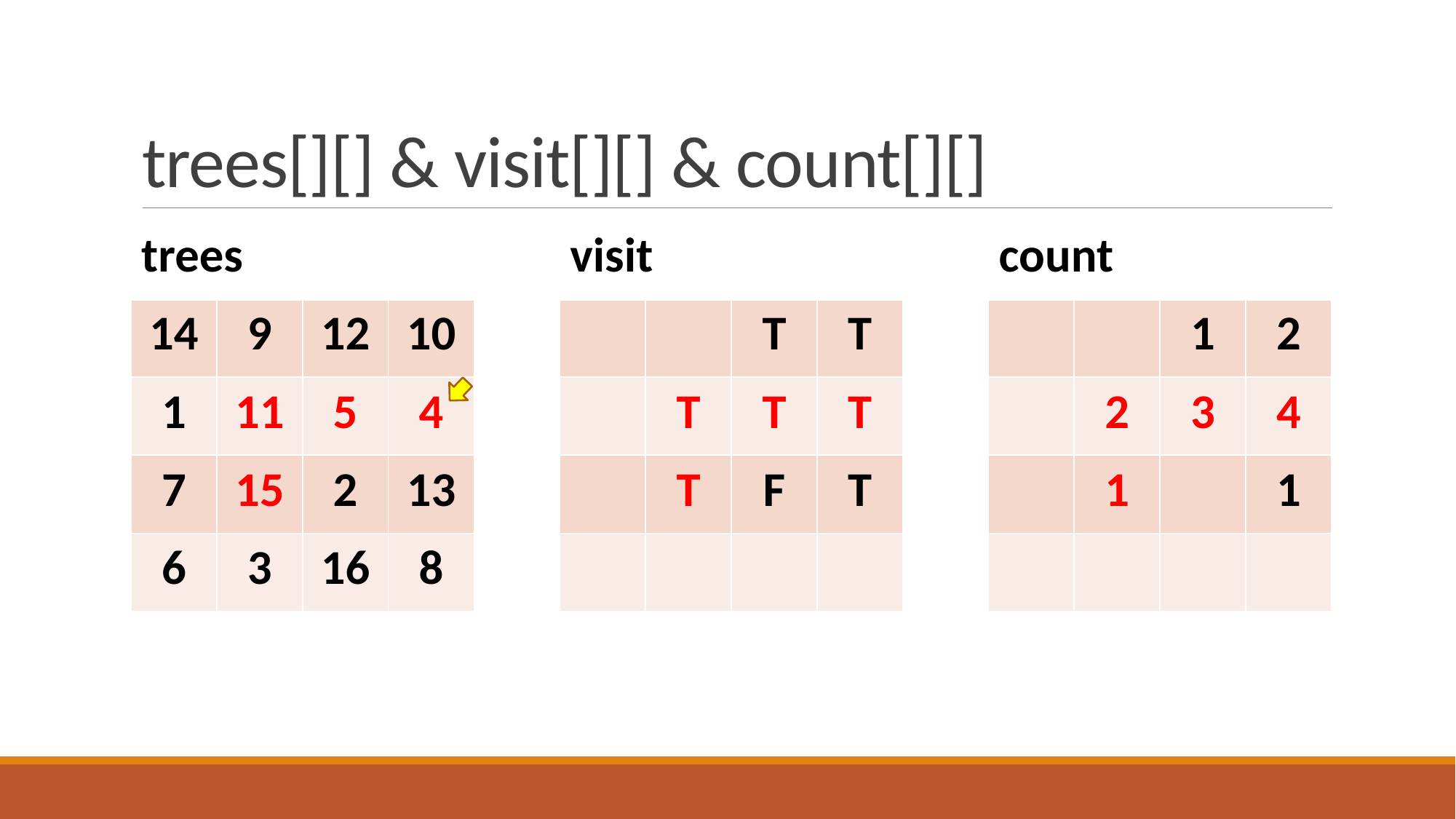

# trees[][] & visit[][] & count[][]
| trees |  |  |  |
| --- | --- | --- | --- |
| 14 | 9 | 12 | 10 |
| 1 | 11 | 5 | 4 |
| 7 | 15 | 2 | 13 |
| 6 | 3 | 16 | 8 |
| visit |  |  |  |
| --- | --- | --- | --- |
|  |  | T | T |
|  | T | T | T |
|  | T | F | T |
|  |  |  |  |
| count |  |  |  |
| --- | --- | --- | --- |
|  |  | 1 | 2 |
|  | 2 | 3 | 4 |
|  | 1 |  | 1 |
|  |  |  |  |